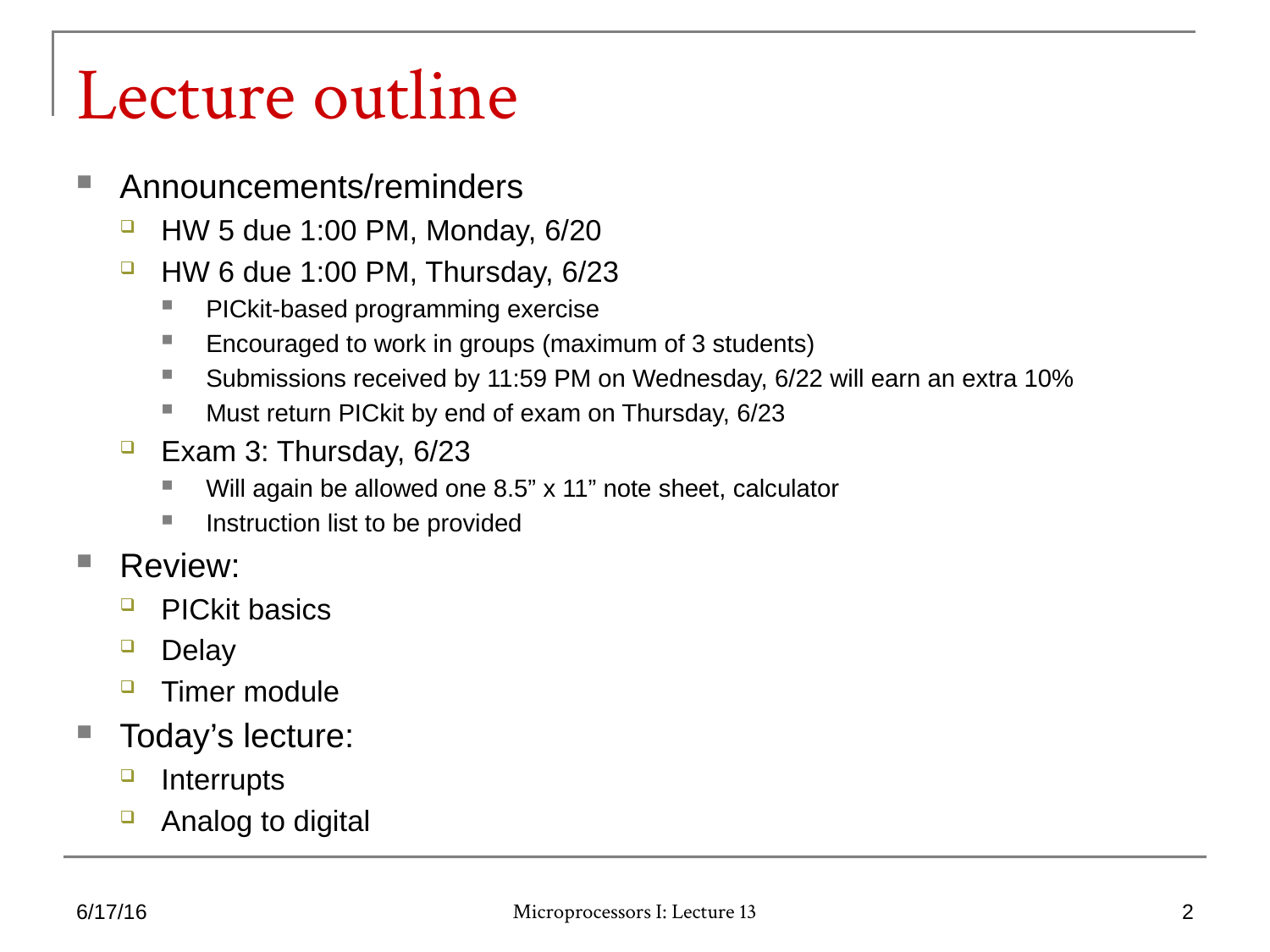

# Lecture outline
Announcements/reminders
HW 5 due 1:00 PM, Monday, 6/20
HW 6 due 1:00 PM, Thursday, 6/23
PICkit-based programming exercise
Encouraged to work in groups (maximum of 3 students)
Submissions received by 11:59 PM on Wednesday, 6/22 will earn an extra 10%
Must return PICkit by end of exam on Thursday, 6/23
Exam 3: Thursday, 6/23
Will again be allowed one 8.5” x 11” note sheet, calculator
Instruction list to be provided
Review:
PICkit basics
Delay
Timer module
Today’s lecture:
Interrupts
Analog to digital
6/17/16
2
Microprocessors I: Lecture 13